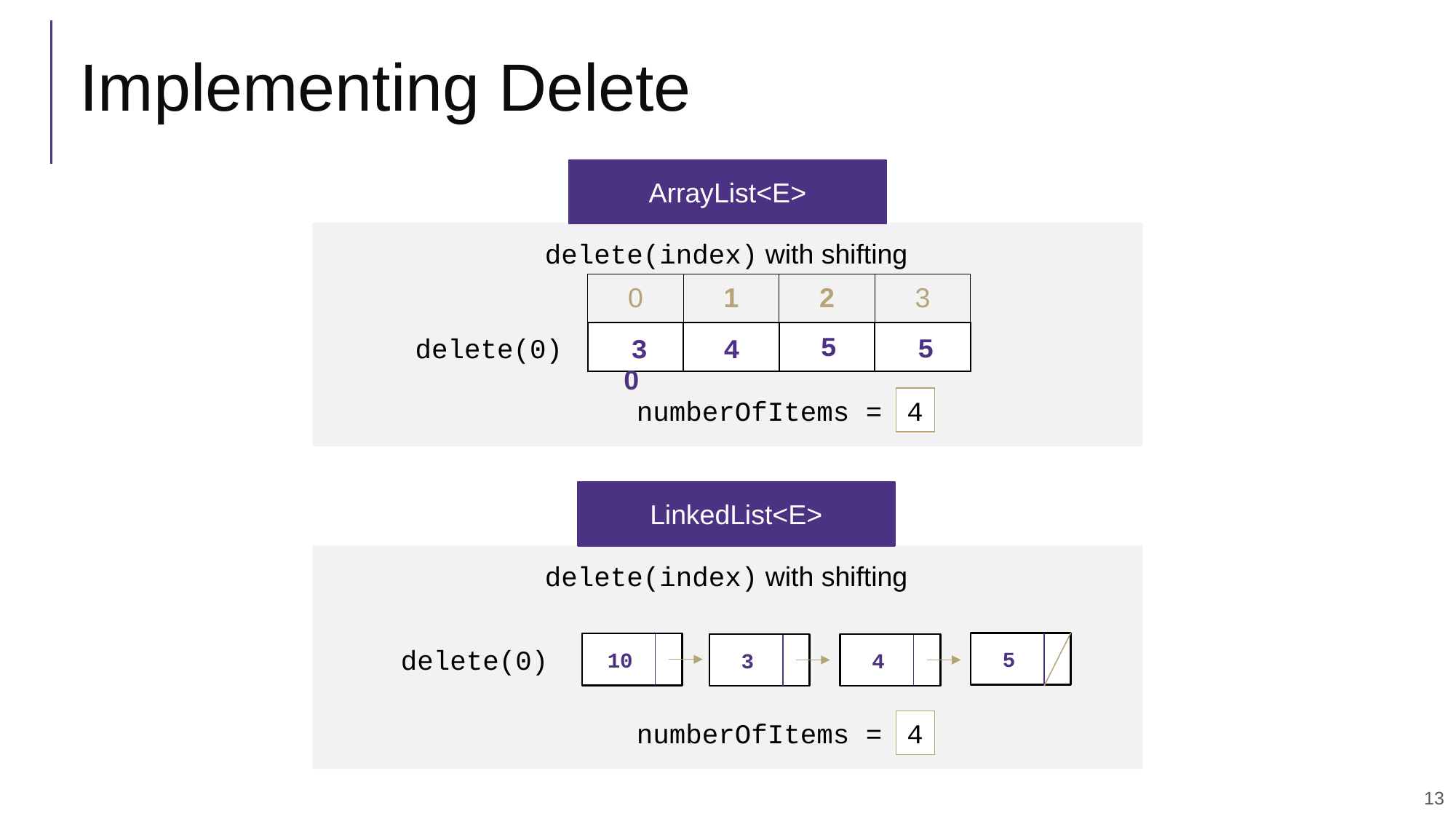

Implementing Delete
ArrayList<E>

delete(index) with shifting
| 0 | 1 | 2 | 3 |
| --- | --- | --- | --- |
|  |  |  |  |
4
3
5
10
5
delete(0)
4
3
numberOfItems =
4
3
LinkedList<E>

delete(index) with shifting

5

4

3

10
delete(0)
numberOfItems =
4
3